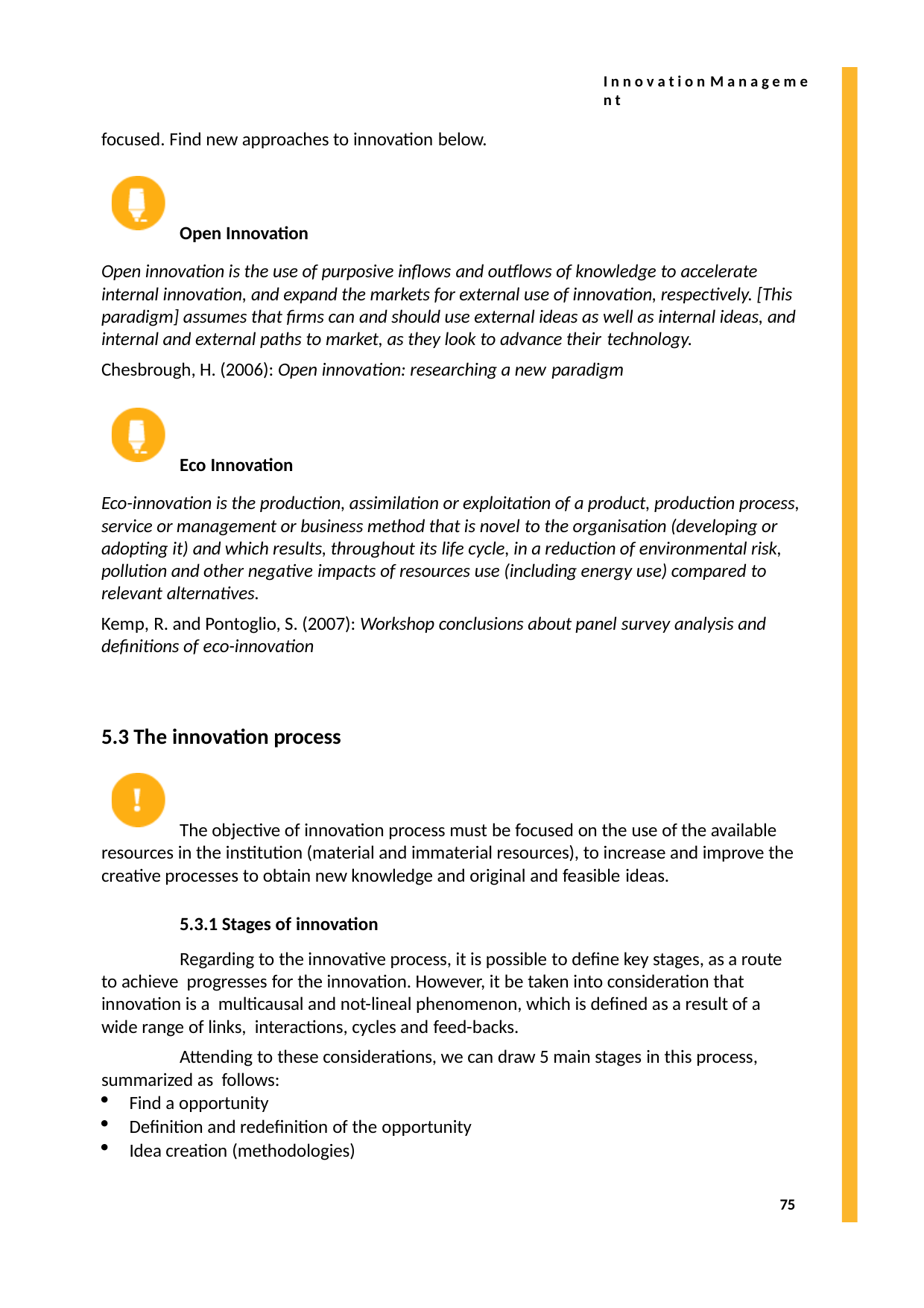

I n n o v a t i o n M a n a g e m e n t
focused. Find new approaches to innovation below.

Open Innovation
Open innovation is the use of purposive inflows and outflows of knowledge to accelerate  internal innovation, and expand the markets for external use of innovation, respectively. [This  paradigm] assumes that firms can and should use external ideas as well as internal ideas, and  internal and external paths to market, as they look to advance their technology.
Chesbrough, H. (2006): Open innovation: researching a new paradigm

Eco Innovation
Eco-innovation is the production, assimilation or exploitation of a product, production process,  service or management or business method that is novel to the organisation (developing or  adopting it) and which results, throughout its life cycle, in a reduction of environmental risk,  pollution and other negative impacts of resources use (including energy use) compared to  relevant alternatives.
Kemp, R. and Pontoglio, S. (2007): Workshop conclusions about panel survey analysis and  definitions of eco-innovation
5.3 The innovation process

The objective of innovation process must be focused on the use of the available  resources in the institution (material and immaterial resources), to increase and improve the  creative processes to obtain new knowledge and original and feasible ideas.

5.3.1 Stages of innovation
Regarding to the innovative process, it is possible to define key stages, as a route to achieve  progresses for the innovation. However, it be taken into consideration that innovation is a  multicausal and not-lineal phenomenon, which is defined as a result of a wide range of links,  interactions, cycles and feed-backs.
Attending to these considerations, we can draw 5 main stages in this process, summarized as  follows:
Find a opportunity
Definition and redefinition of the opportunity
Idea creation (methodologies)

75